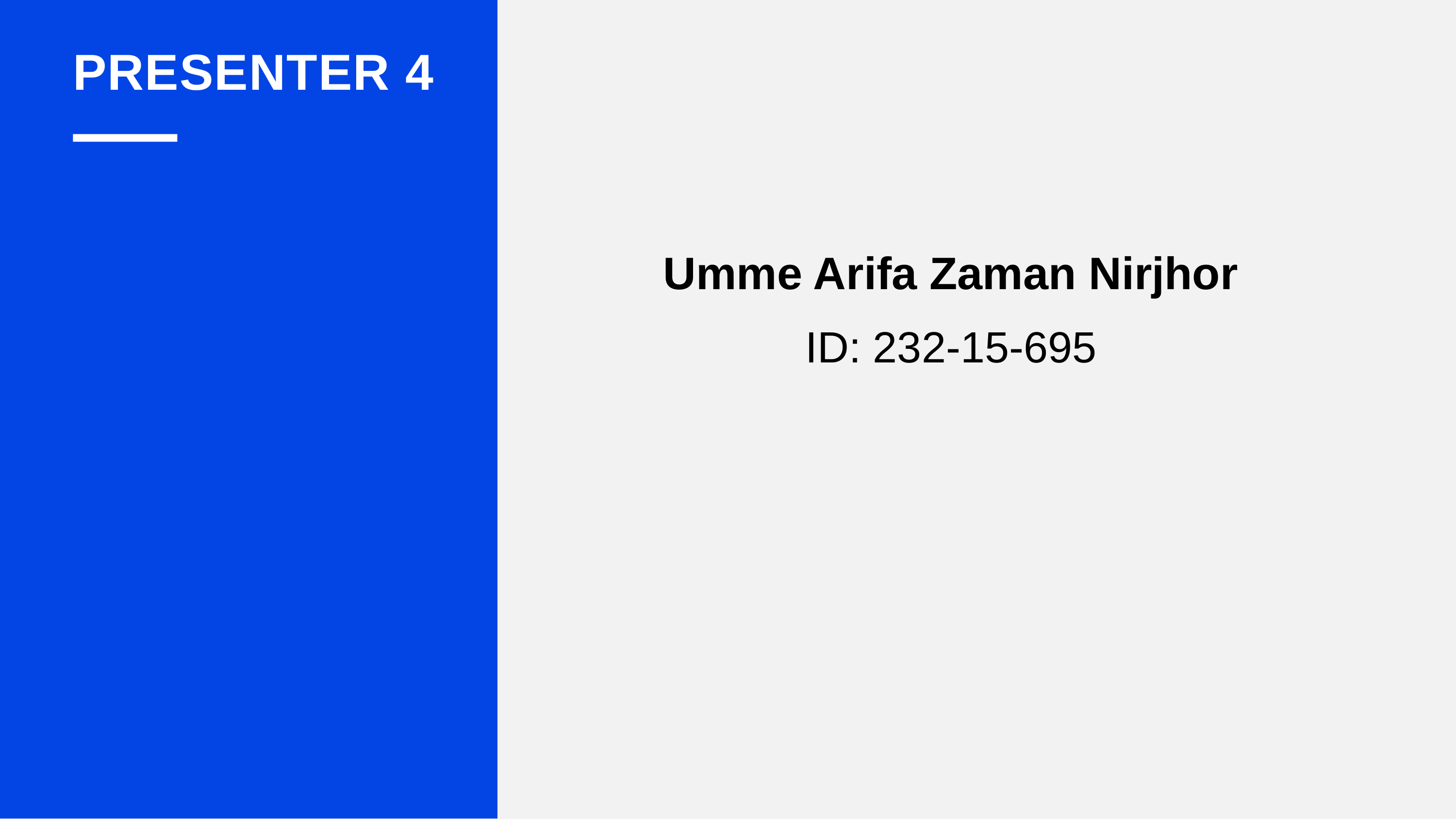

PRESENTER 4

Umme Arifa Zaman Nirjhor
ID: 232-15-695